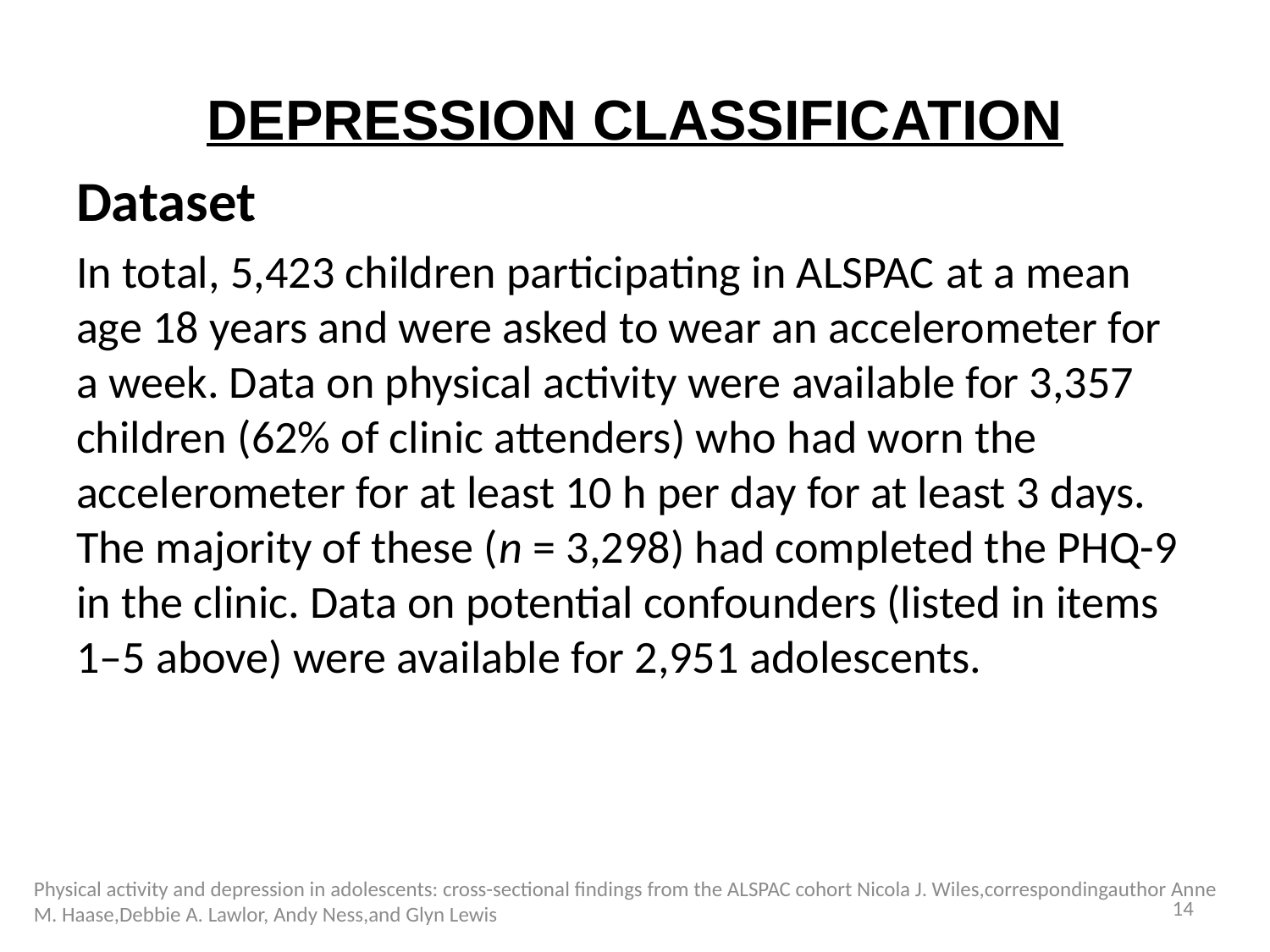

# DEPRESSION CLASSIFICATION
Dataset
In total, 5,423 children participating in ALSPAC at a mean age 18 years and were asked to wear an accelerometer for a week. Data on physical activity were available for 3,357 children (62% of clinic attenders) who had worn the accelerometer for at least 10 h per day for at least 3 days. The majority of these (n = 3,298) had completed the PHQ-9 in the clinic. Data on potential confounders (listed in items 1–5 above) were available for 2,951 adolescents.

Physical activity and depression in adolescents: cross-sectional findings from the ALSPAC cohort Nicola J. Wiles,correspondingauthor Anne M. Haase,Debbie A. Lawlor, Andy Ness,and Glyn Lewis
14